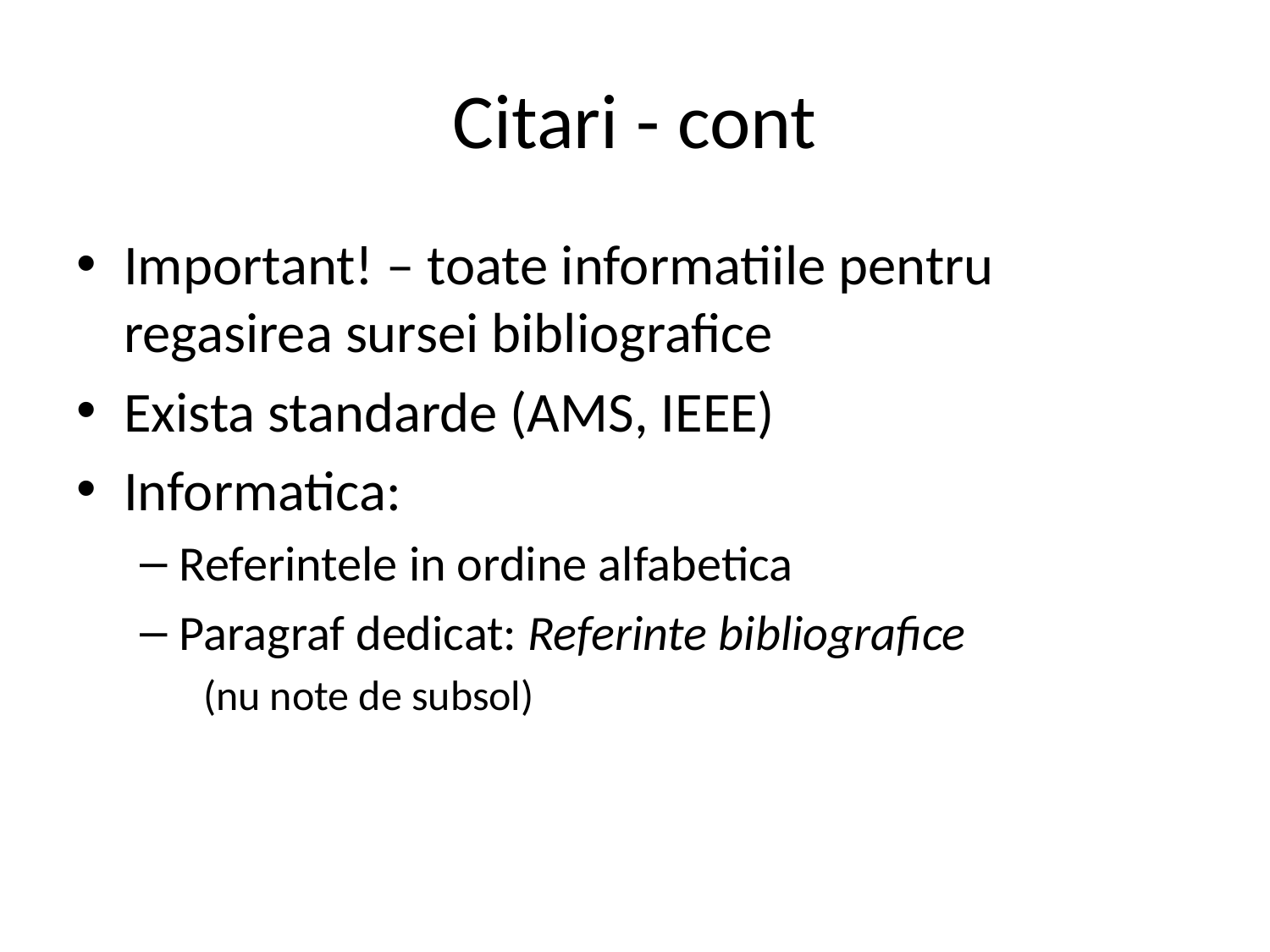

# Citari - cont
Important! – toate informatiile pentru regasirea sursei bibliografice
Exista standarde (AMS, IEEE)
Informatica:
Referintele in ordine alfabetica
Paragraf dedicat: Referinte bibliografice
(nu note de subsol)